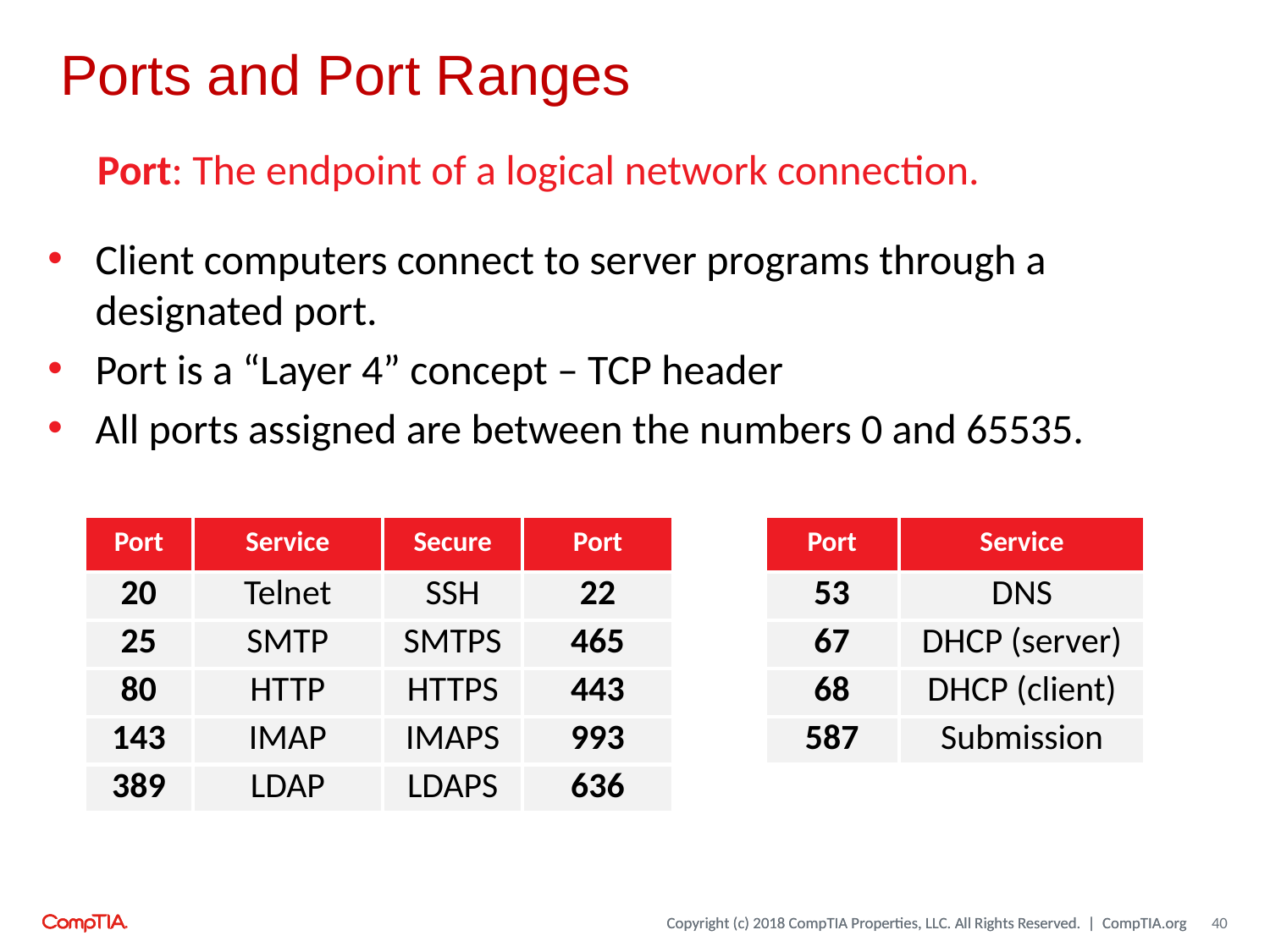

# Ports and Port Ranges
Port: The endpoint of a logical network connection.
Client computers connect to server programs through a designated port.
Port is a “Layer 4” concept – TCP header
All ports assigned are between the numbers 0 and 65535.
| Port | Service | Secure | Port |
| --- | --- | --- | --- |
| 20 | Telnet | SSH | 22 |
| 25 | SMTP | SMTPS | 465 |
| 80 | HTTP | HTTPS | 443 |
| 143 | IMAP | IMAPS | 993 |
| 389 | LDAP | LDAPS | 636 |
| Port | Service |
| --- | --- |
| 53 | DNS |
| 67 | DHCP (server) |
| 68 | DHCP (client) |
| 587 | Submission |
40